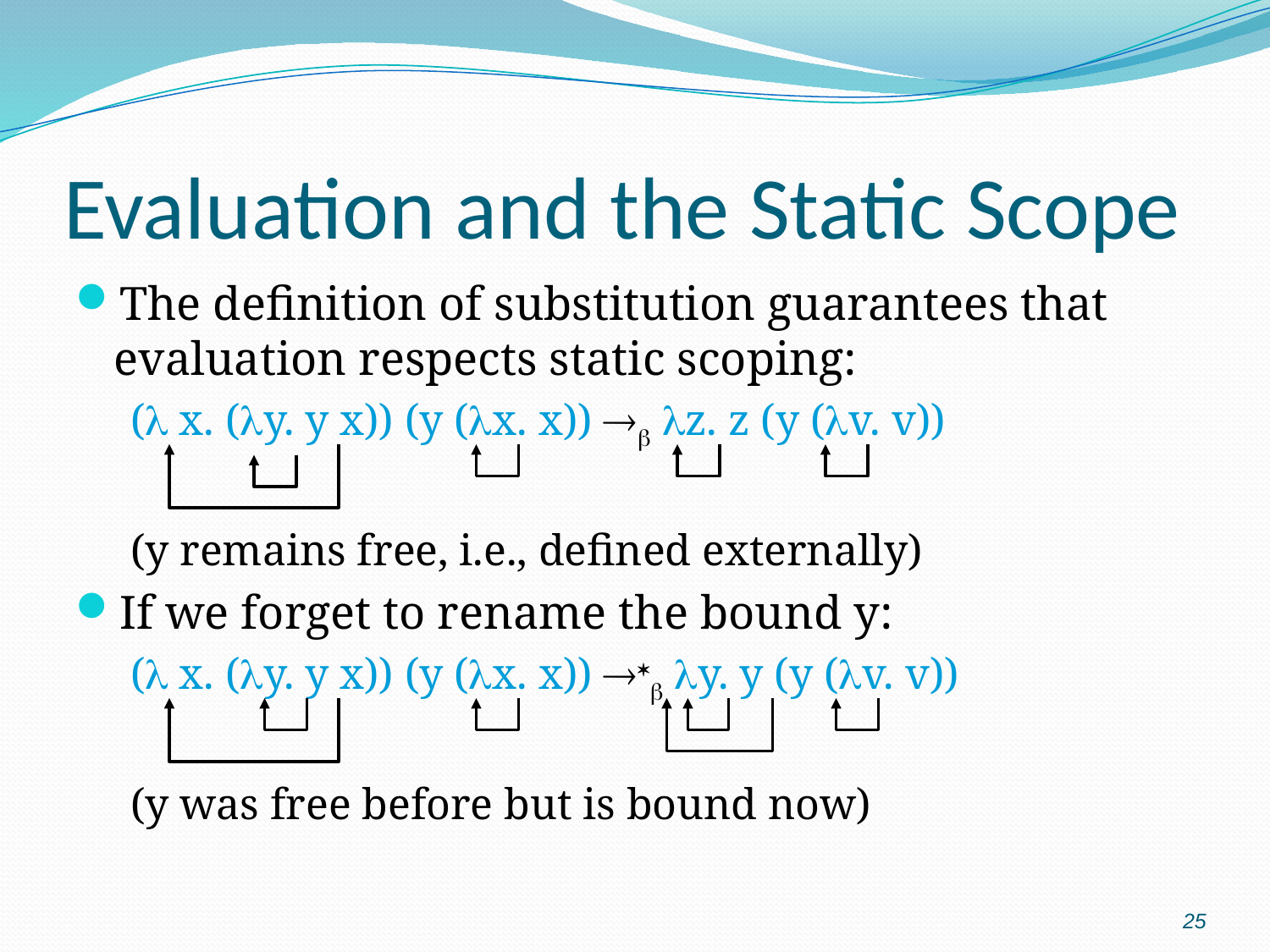

# Evaluation and the Static Scope
The definition of substitution guarantees that evaluation respects static scoping:
(λ x. (λy. y x)) (y (λx. x)) →β λz. z (y (λv. v))

(y remains free, i.e., defined externally)
If we forget to rename the bound y:
(λ x. (λy. y x)) (y (λx. x)) →∗β λy. y (y (λv. v))

(y was free before but is bound now)

25